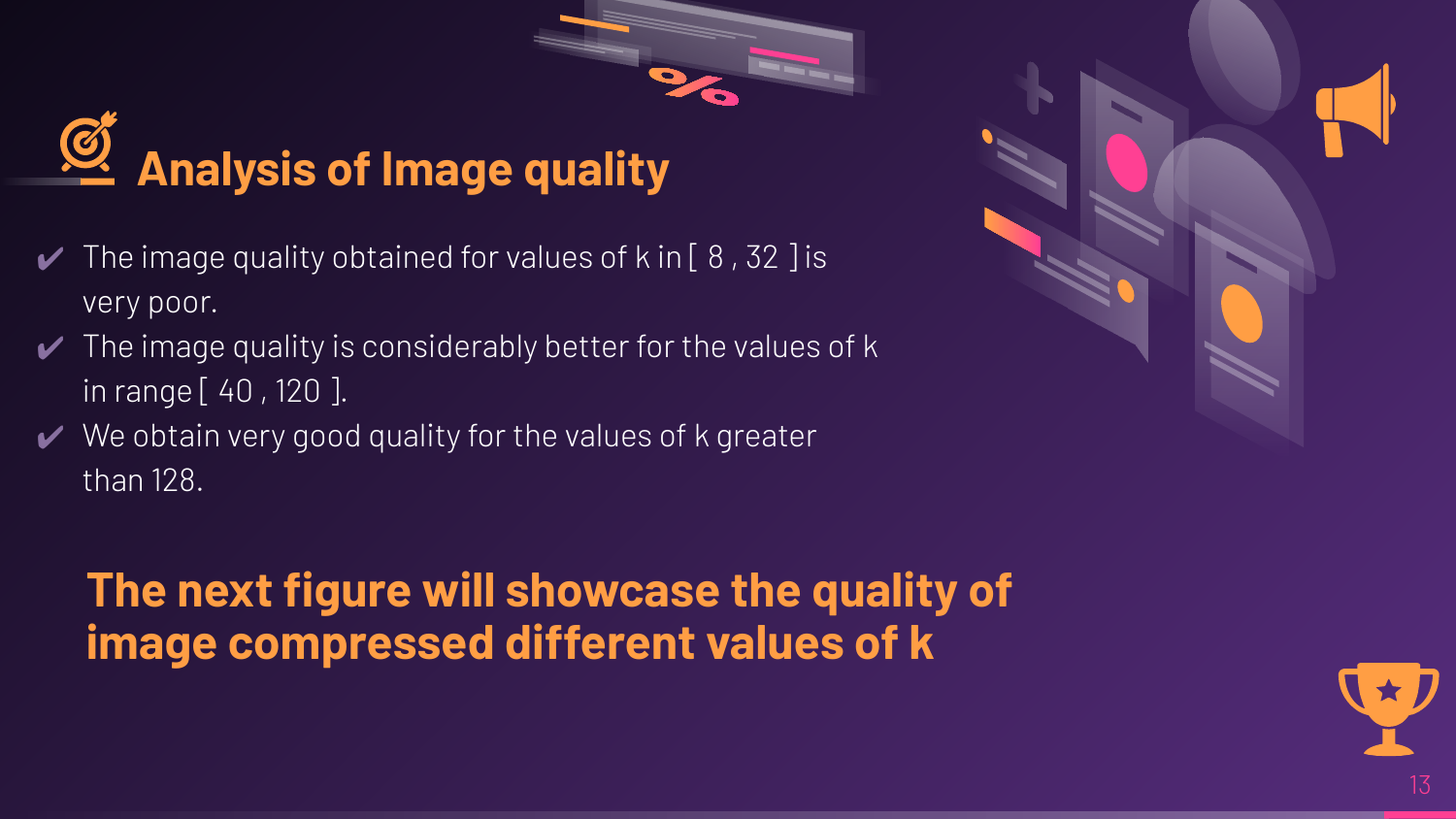

# Analysis of Image quality
The image quality obtained for values of k in [ 8 , 32 ] is very poor.
The image quality is considerably better for the values of k in range [ 40 , 120 ].
We obtain very good quality for the values of k greater than 128.
The next figure will showcase the quality of image compressed different values of k

13